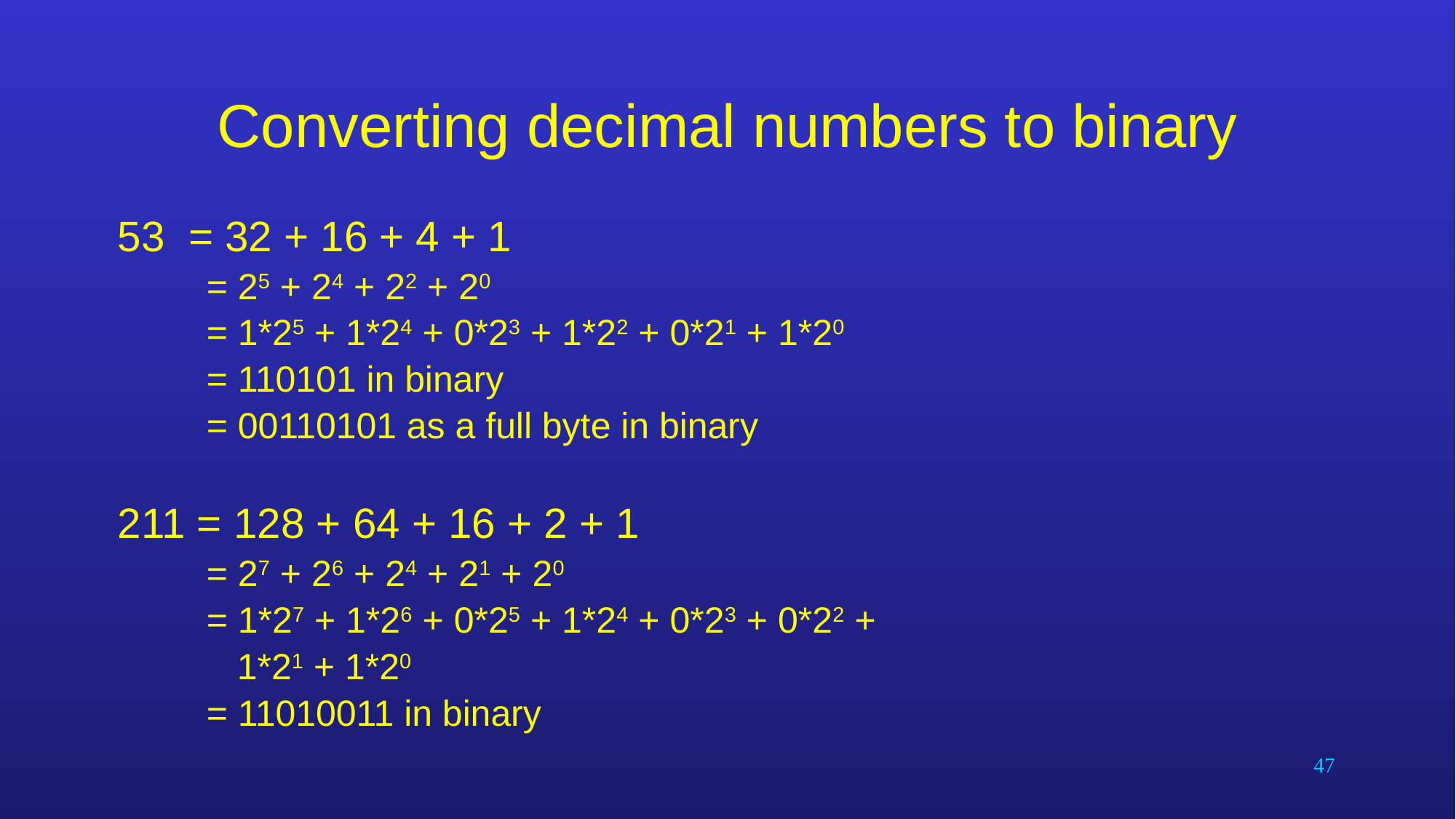

# Converting decimal numbers to binary
53  = 32 + 16 + 4 + 1
	= 25 + 24 + 22 + 20
	= 1*25 + 1*24 + 0*23 + 1*22 + 0*21 + 1*20
	= 110101 in binary
	= 00110101 as a full byte in binary

211 = 128 + 64 + 16 + 2 + 1
	= 27 + 26 + 24 + 21 + 20
	= 1*27 + 1*26 + 0*25 + 1*24 + 0*23 + 0*22 +
	   1*21 + 1*20
	= 11010011 in binary
47